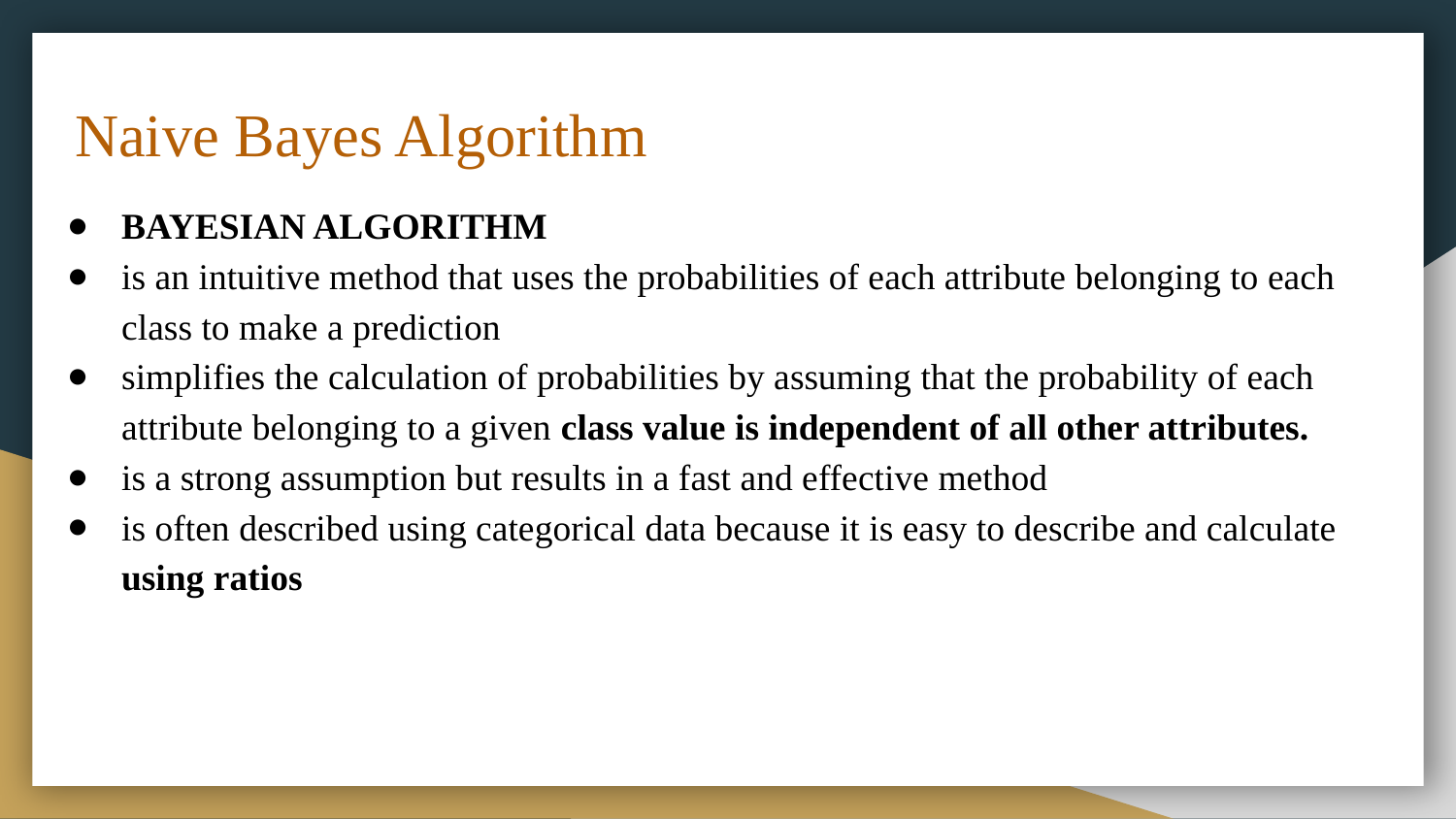

# Naive Bayes Algorithm
BAYESIAN ALGORITHM
is an intuitive method that uses the probabilities of each attribute belonging to each class to make a prediction
simplifies the calculation of probabilities by assuming that the probability of each attribute belonging to a given class value is independent of all other attributes.
is a strong assumption but results in a fast and effective method
is often described using categorical data because it is easy to describe and calculate using ratios